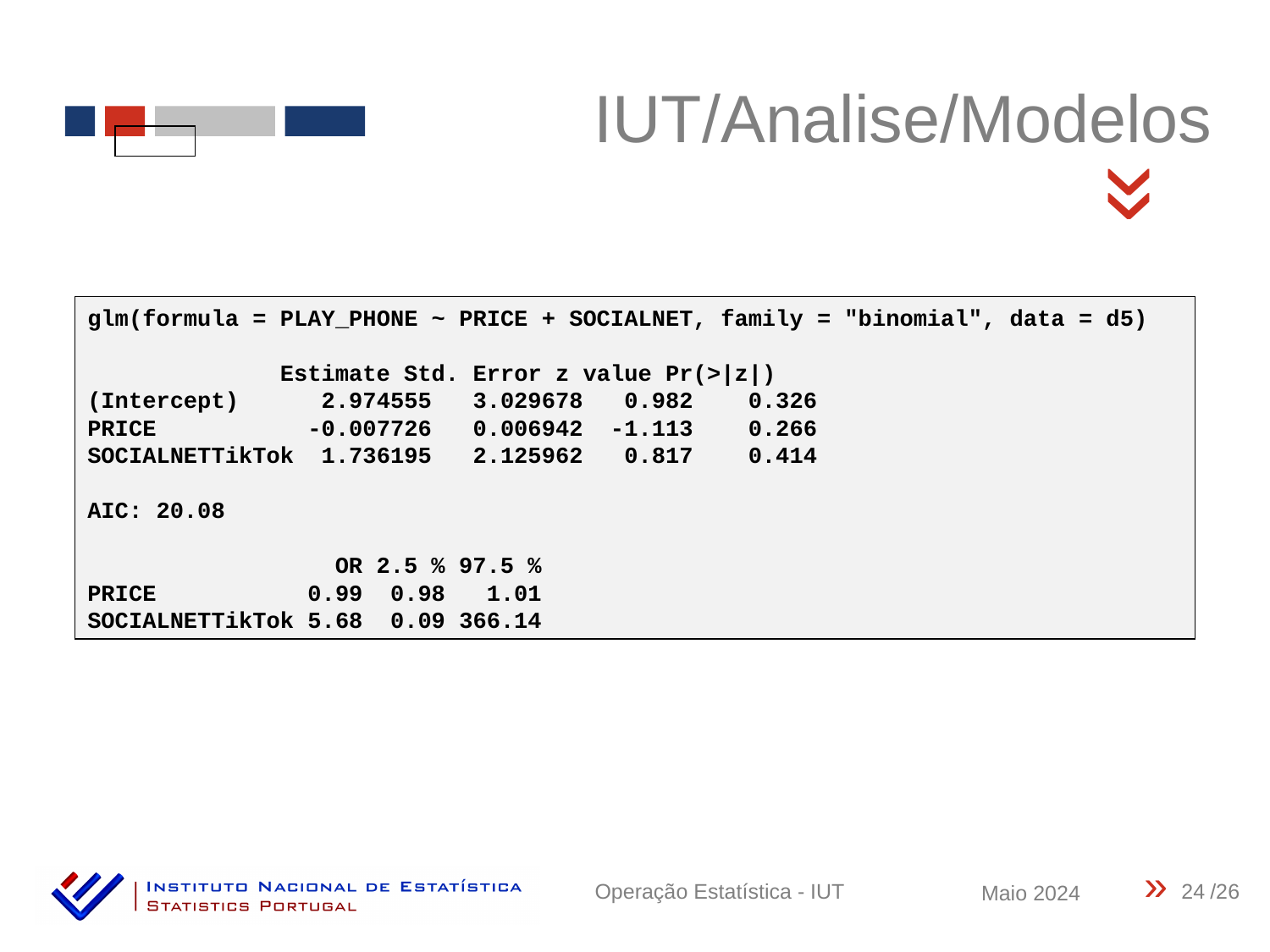

IUT/Analise/Modelos
«
glm(formula = PLAY_PHONE ~ PRICE + SOCIALNET, family = "binomial", data = d5)

              Estimate Std. Error z value Pr(>|z|)
(Intercept)      2.974555   3.029678   0.982    0.326
PRICE           -0.007726   0.006942  -1.113    0.266
SOCIALNETTikTok  1.736195   2.125962   0.817    0.414

AIC: 20.08

                  OR 2.5 % 97.5 %
PRICE           0.99  0.98   1.01
SOCIALNETTikTok 5.68  0.09 366.14
24